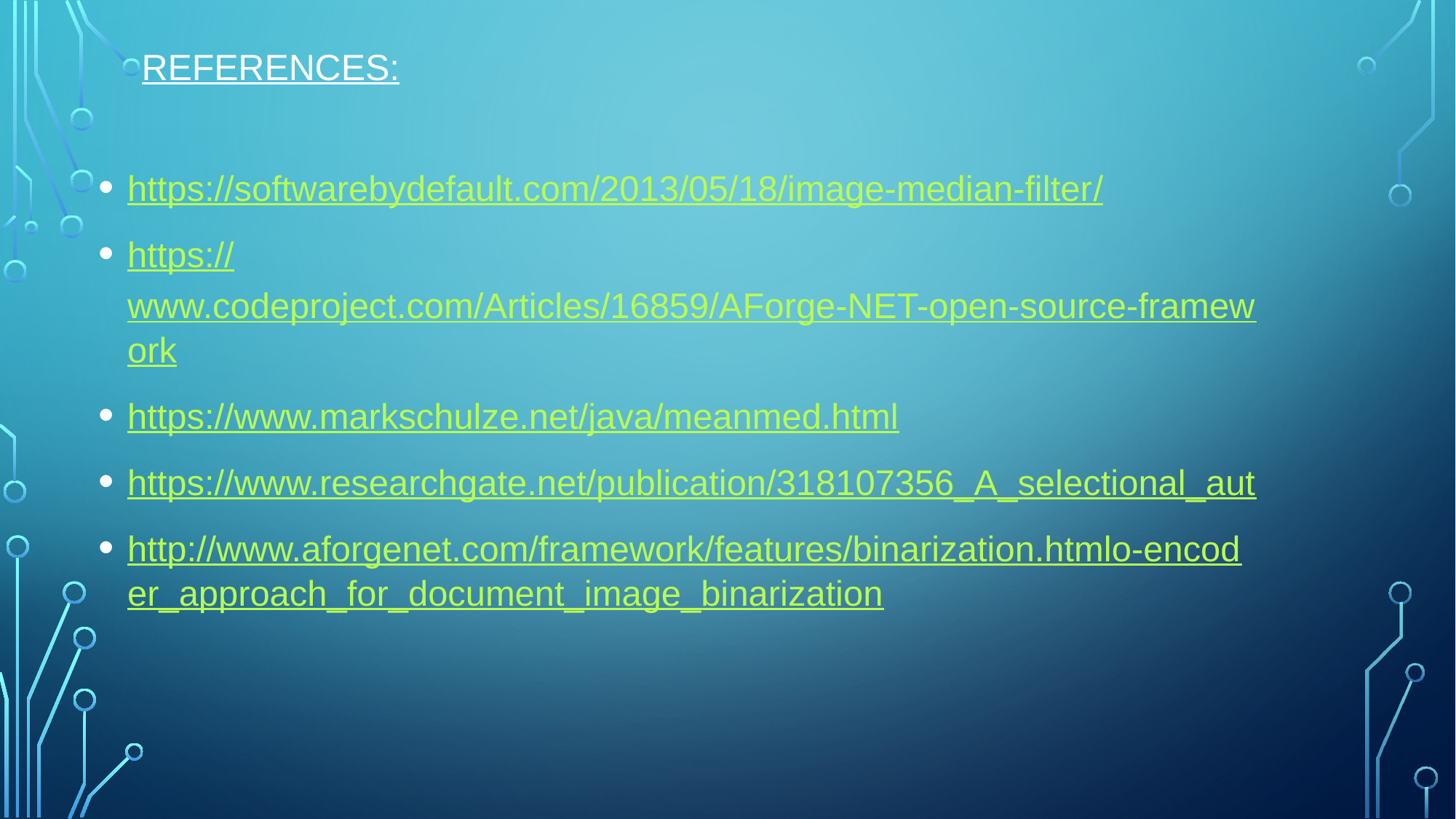

# References:
https://softwarebydefault.com/2013/05/18/image-median-filter/
https://www.codeproject.com/Articles/16859/AForge-NET-open-source-framework
https://www.markschulze.net/java/meanmed.html
https://www.researchgate.net/publication/318107356_A_selectional_aut
http://www.aforgenet.com/framework/features/binarization.htmlo-encoder_approach_for_document_image_binarization